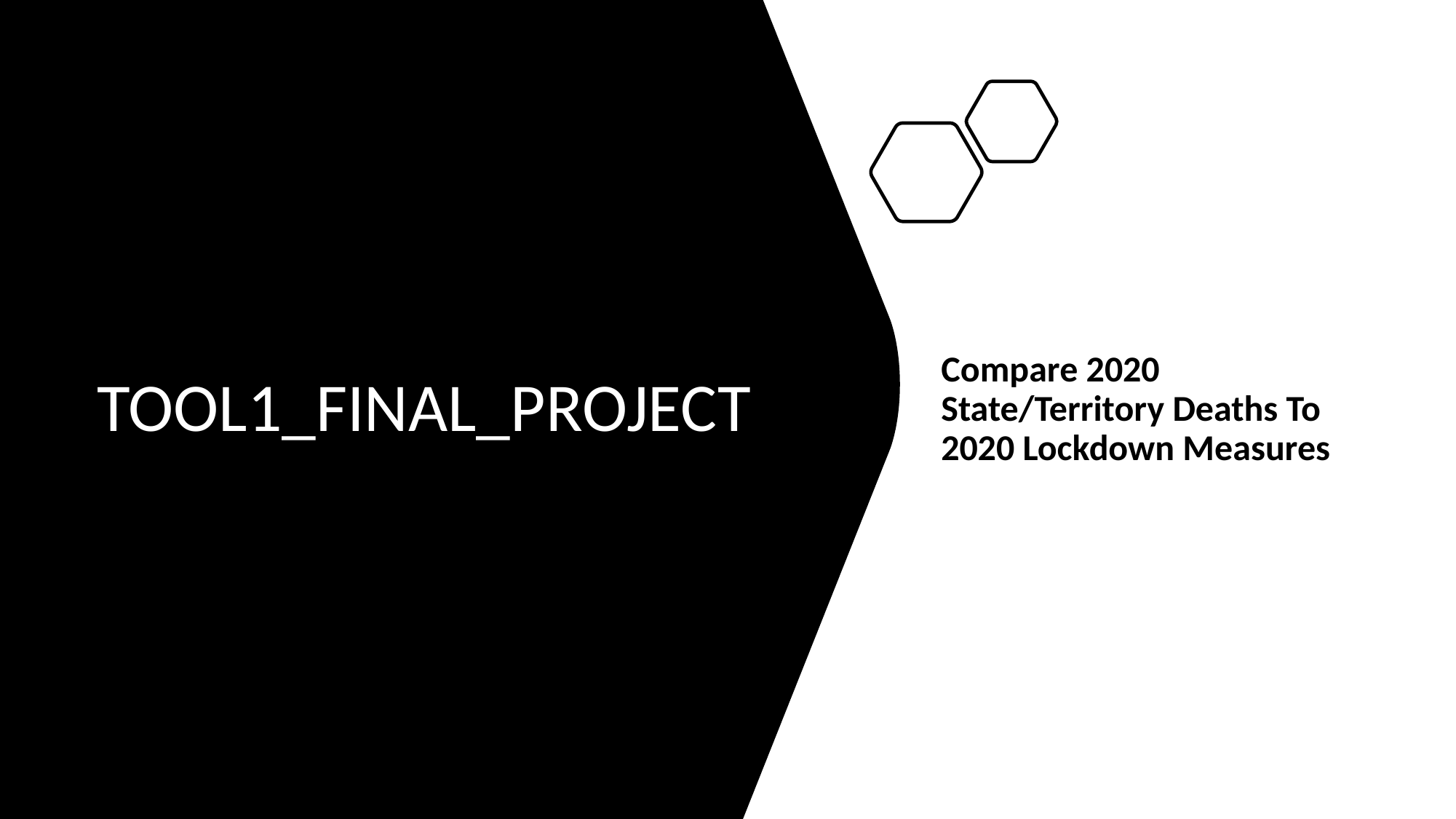

# TOOL1_FINAL_PROJECT
Compare 2020 State/Territory Deaths To 2020 Lockdown Measures